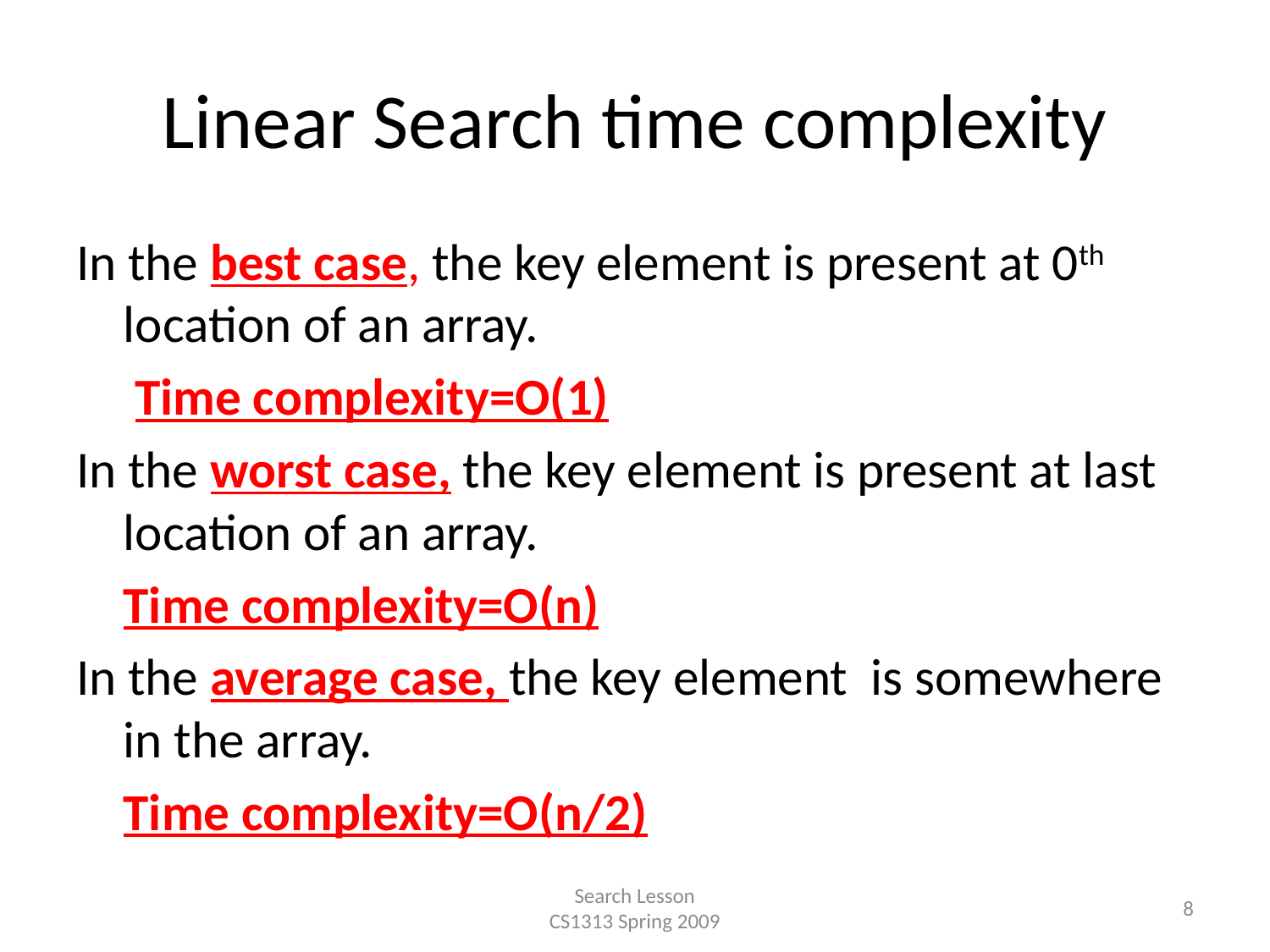

# Linear Search time complexity
In the best case, the key element is present at 0th location of an array.
	 Time complexity=O(1)
In the worst case, the key element is present at last location of an array.
	Time complexity=O(n)
In the average case, the key element  is somewhere in the array.
	Time complexity=O(n/2)

Search Lesson
CS1313 Spring 2009
8